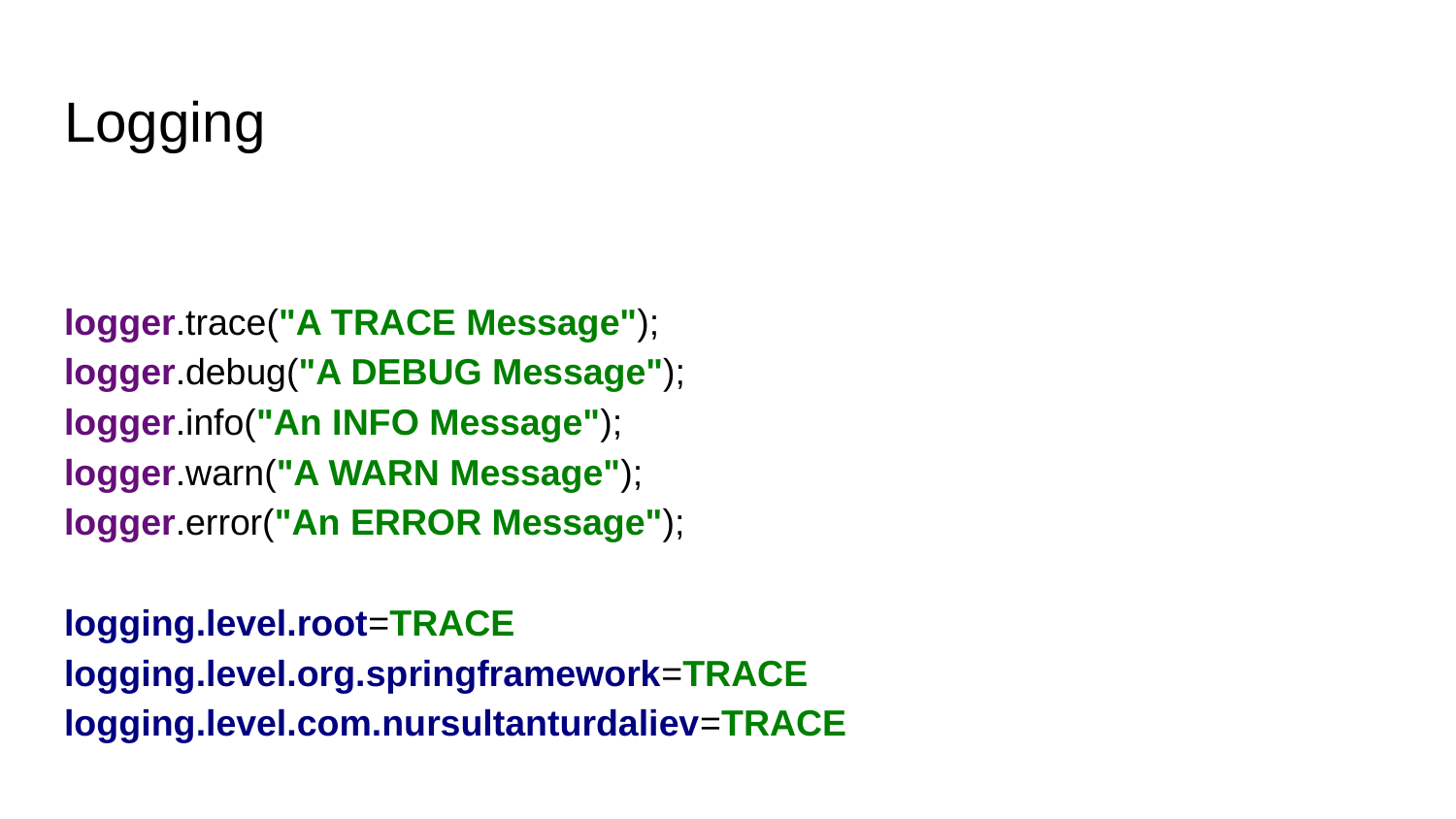

# Logging

logger.trace("A TRACE Message");
logger.debug("A DEBUG Message");
logger.info("An INFO Message");
logger.warn("A WARN Message");
logger.error("An ERROR Message");

logging.level.root=TRACE
logging.level.org.springframework=TRACE
logging.level.com.nursultanturdaliev=TRACE